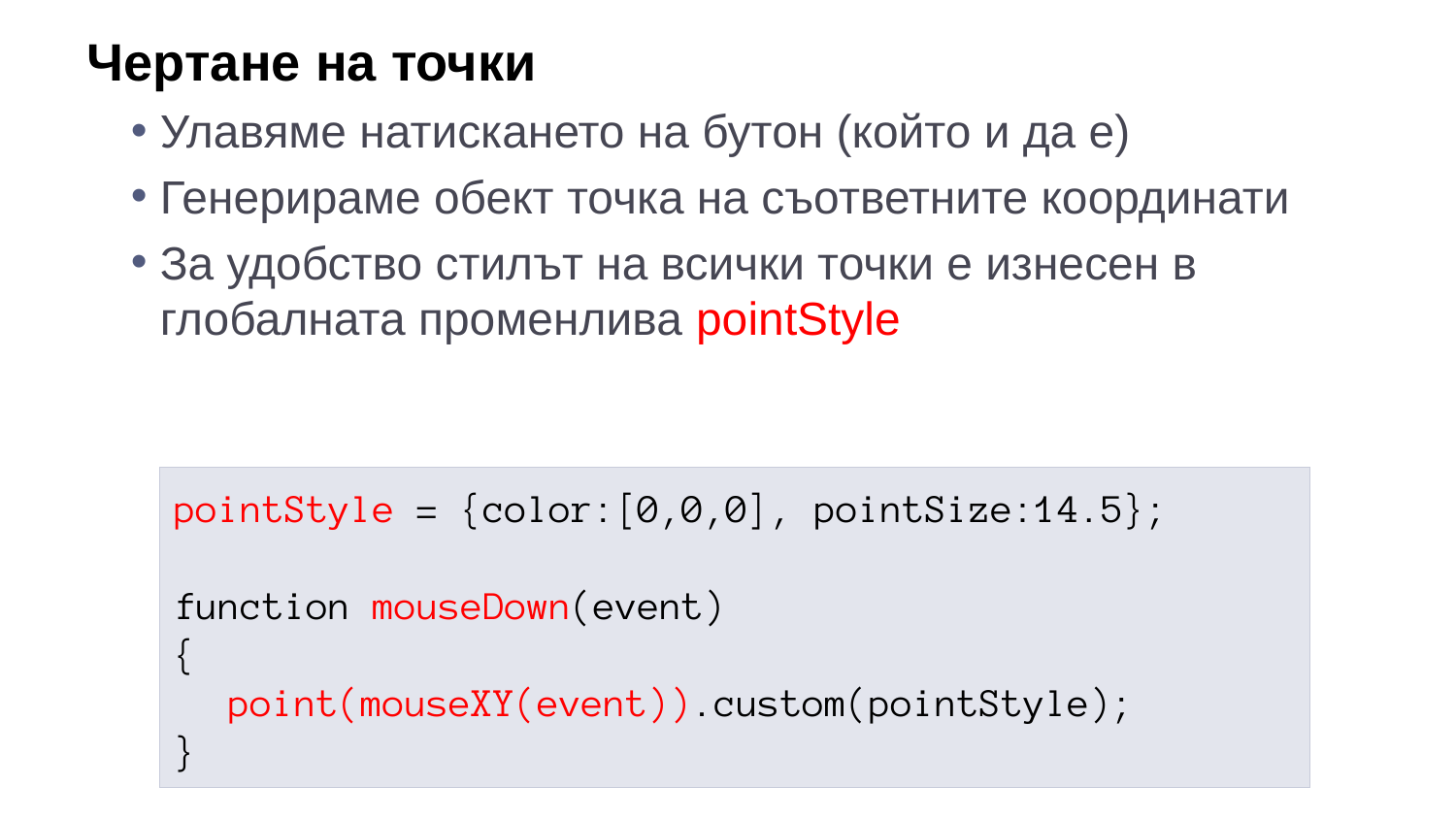

Чертане на точки
Улавяме натискането на бутон (който и да е)
Генерираме обект точка на съответните координати
За удобство стилът на всички точки е изнесен в глобалната променлива pointStyle
pointStyle = {color:[0,0,0], pointSize:14.5};

function mouseDown(event)
{
	point(mouseXY(event)).custom(pointStyle);
}